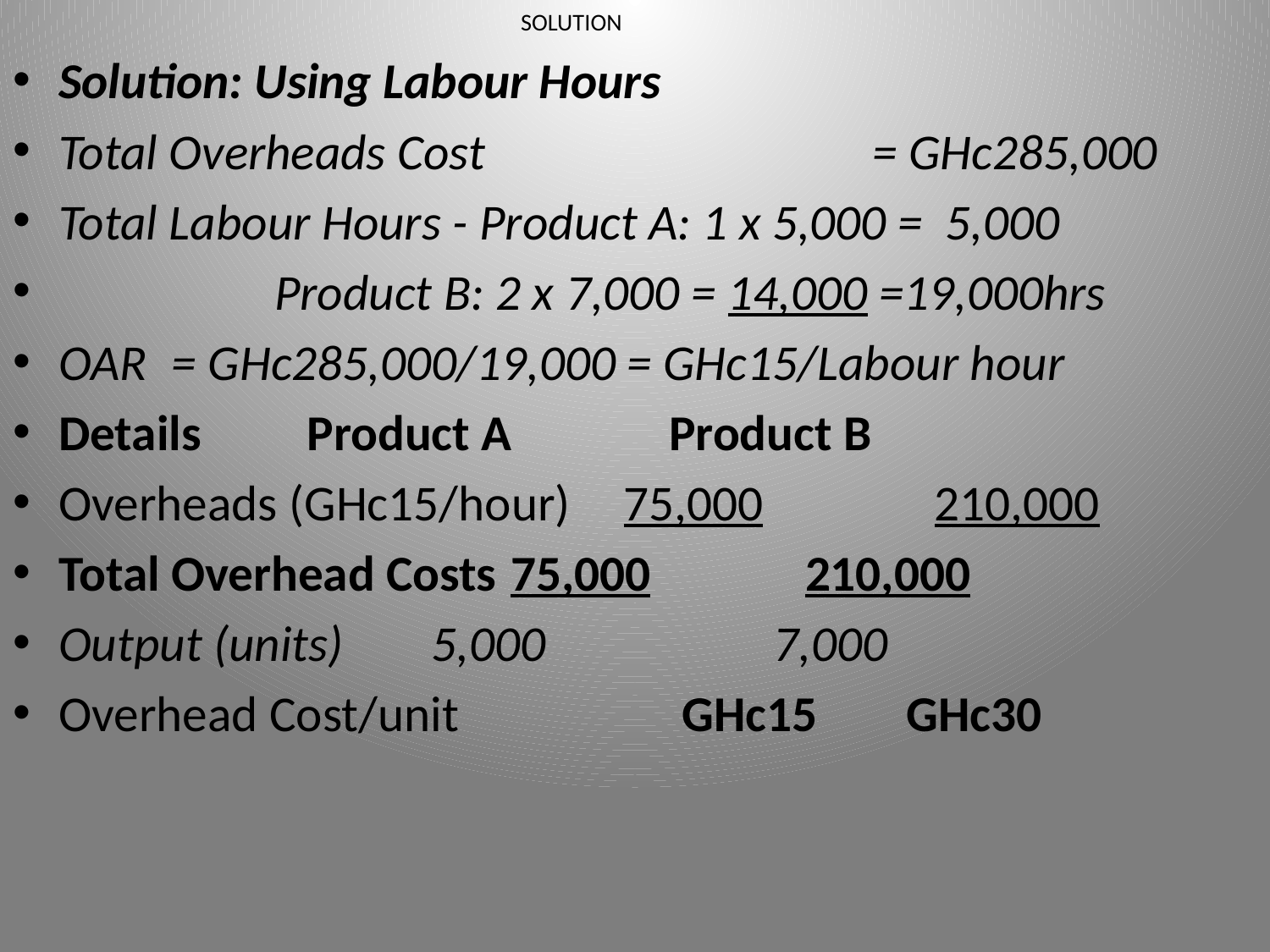

# SOLUTION
Solution: Using Labour Hours
Total Overheads Cost                                  = GHc285,000
Total Labour Hours - Product A: 1 x 5,000 =  5,000
		         Product B: 2 x 7,000 = 14,000 =19,000hrs
OAR 	= GHc285,000/19,000 = GHc15/Labour hour
Details			  Product A		    Product B
Overheads (GHc15/hour)	75,000               210,000
Total Overhead Costs 	75,000	      210,000
Output (units)			   5,000                    7,000
Overhead Cost/unit 	               GHc15	     GHc30